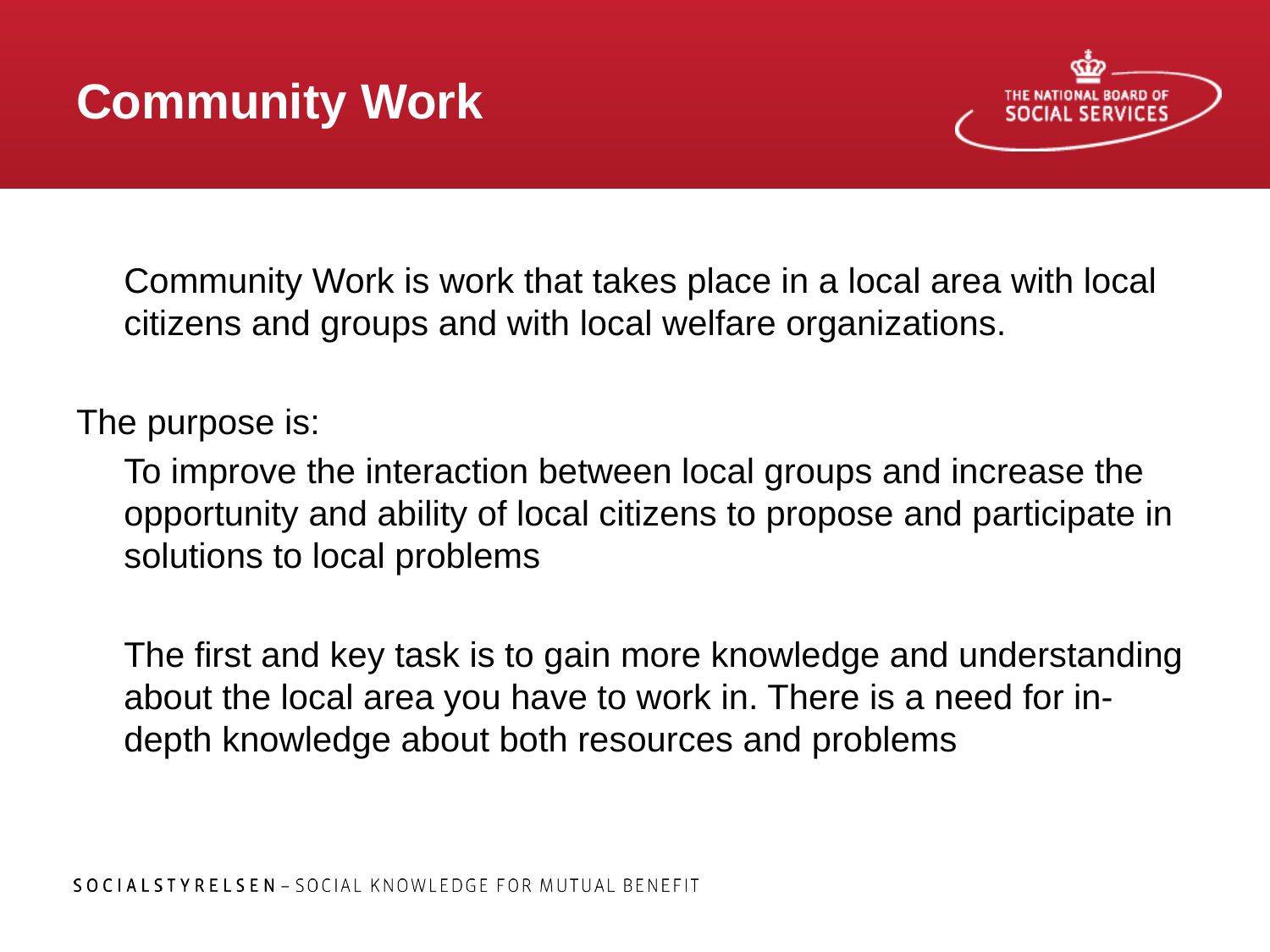

# Community Work

	Community Work is work that takes place in a local area with local citizens and groups and with local welfare organizations.

The purpose is:
	To improve the interaction between local groups and increase the opportunity and ability of local citizens to propose and participate in solutions to local problems

	The first and key task is to gain more knowledge and understanding about the local area you have to work in. There is a need for in-depth knowledge about both resources and problems